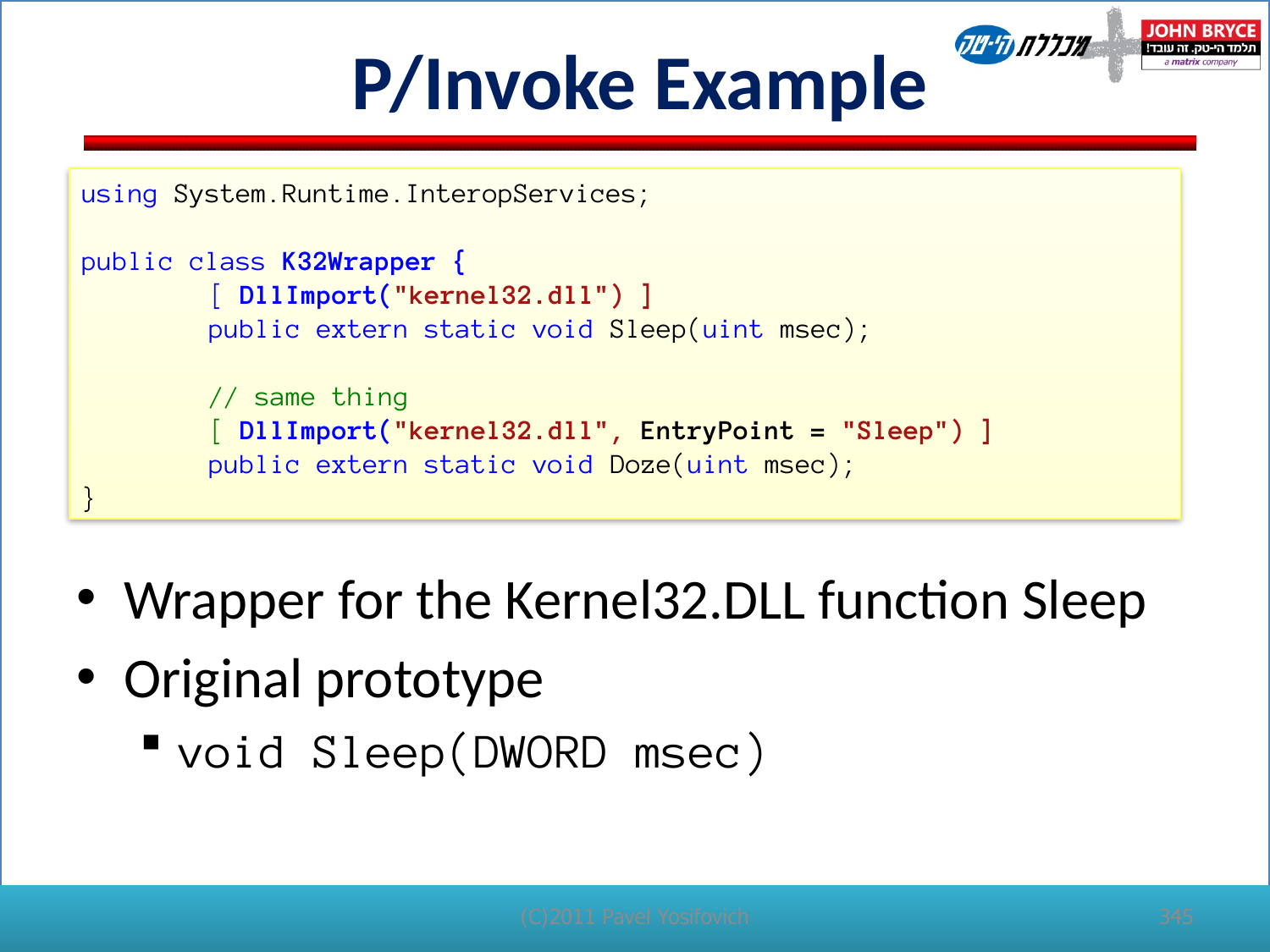

# P/Invoke Example
using System.Runtime.InteropServices;

public class K32Wrapper {
	[ DllImport("kernel32.dll") ]
	public extern static void Sleep(uint msec);

	// same thing
	[ DllImport("kernel32.dll", EntryPoint = "Sleep") ]
	public extern static void Doze(uint msec);
}
Wrapper for the Kernel32.DLL function Sleep
Original prototype
void Sleep(DWORD msec)
(C)2011 Pavel Yosifovich
345